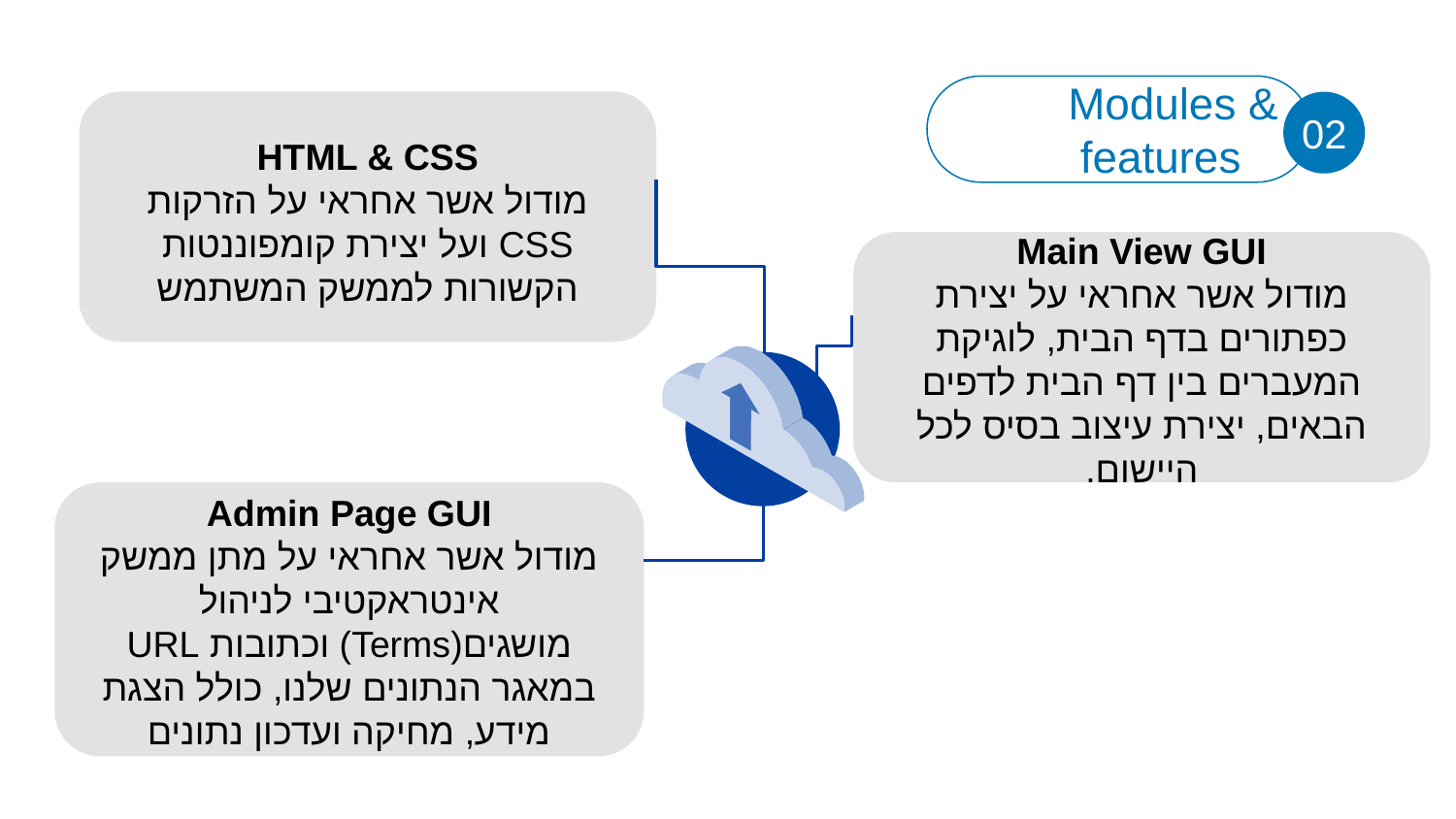

Modules & features
02
HTML & CSS
מודול אשר אחראי על הזרקות CSS ועל יצירת קומפוננטות הקשורות לממשק המשתמש
Main View GUI
מודול אשר אחראי על יצירת כפתורים בדף הבית, לוגיקת המעברים בין דף הבית לדפים הבאים, יצירת עיצוב בסיס לכל היישום.

Admin Page GUI
מודול אשר אחראי על מתן ממשק אינטראקטיבי לניהול מושגים(Terms) וכתובות URL במאגר הנתונים שלנו, כולל הצגת מידע, מחיקה ועדכון נתונים